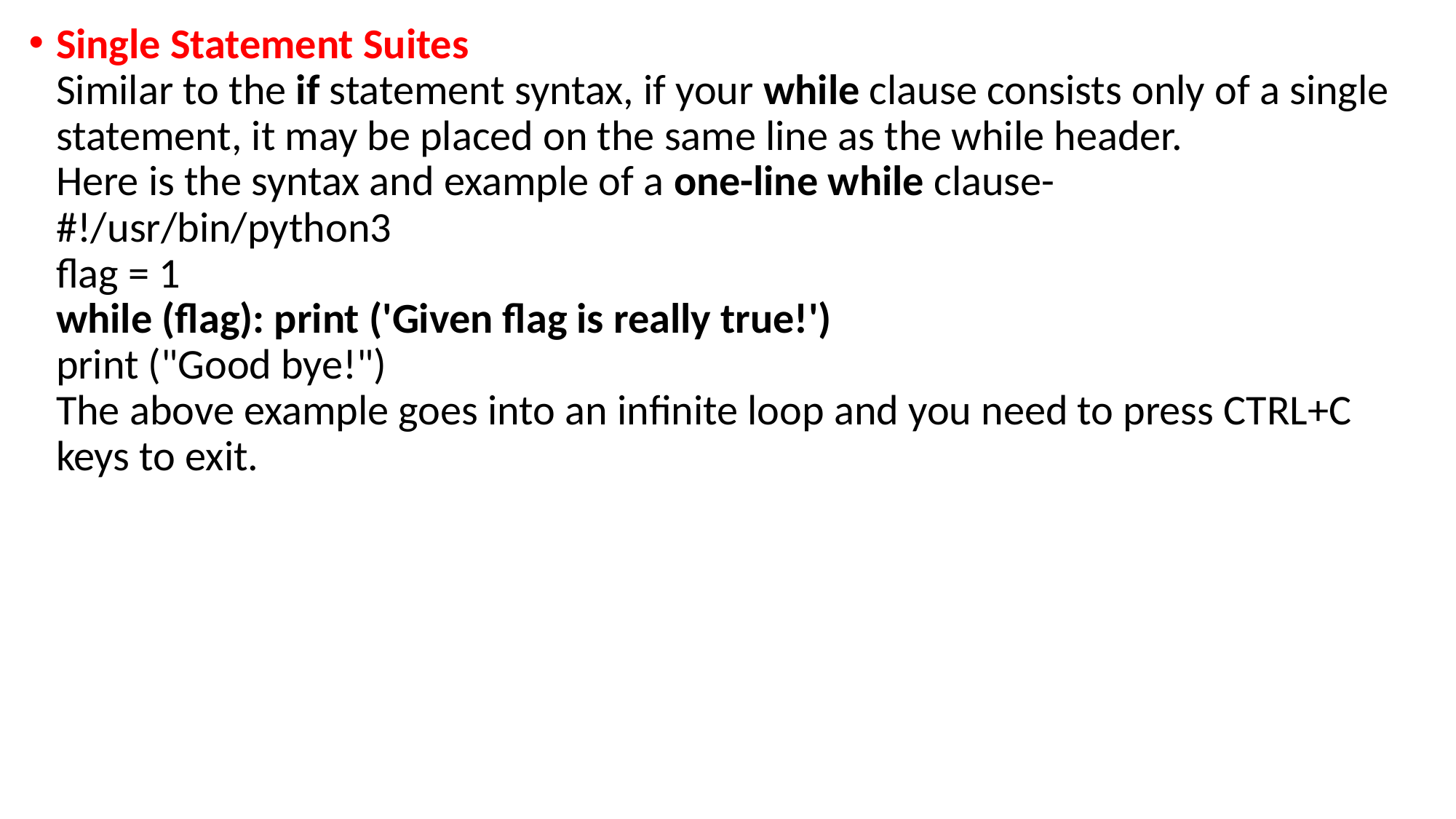

Single Statement Suites
Similar to the if statement syntax, if your while clause consists only of a single statement, it may be placed on the same line as the while header.
Here is the syntax and example of a one-line while clause-
#!/usr/bin/python3
flag = 1
while (flag): print ('Given flag is really true!')
print ("Good bye!")
The above example goes into an infinite loop and you need to press CTRL+C keys to exit.